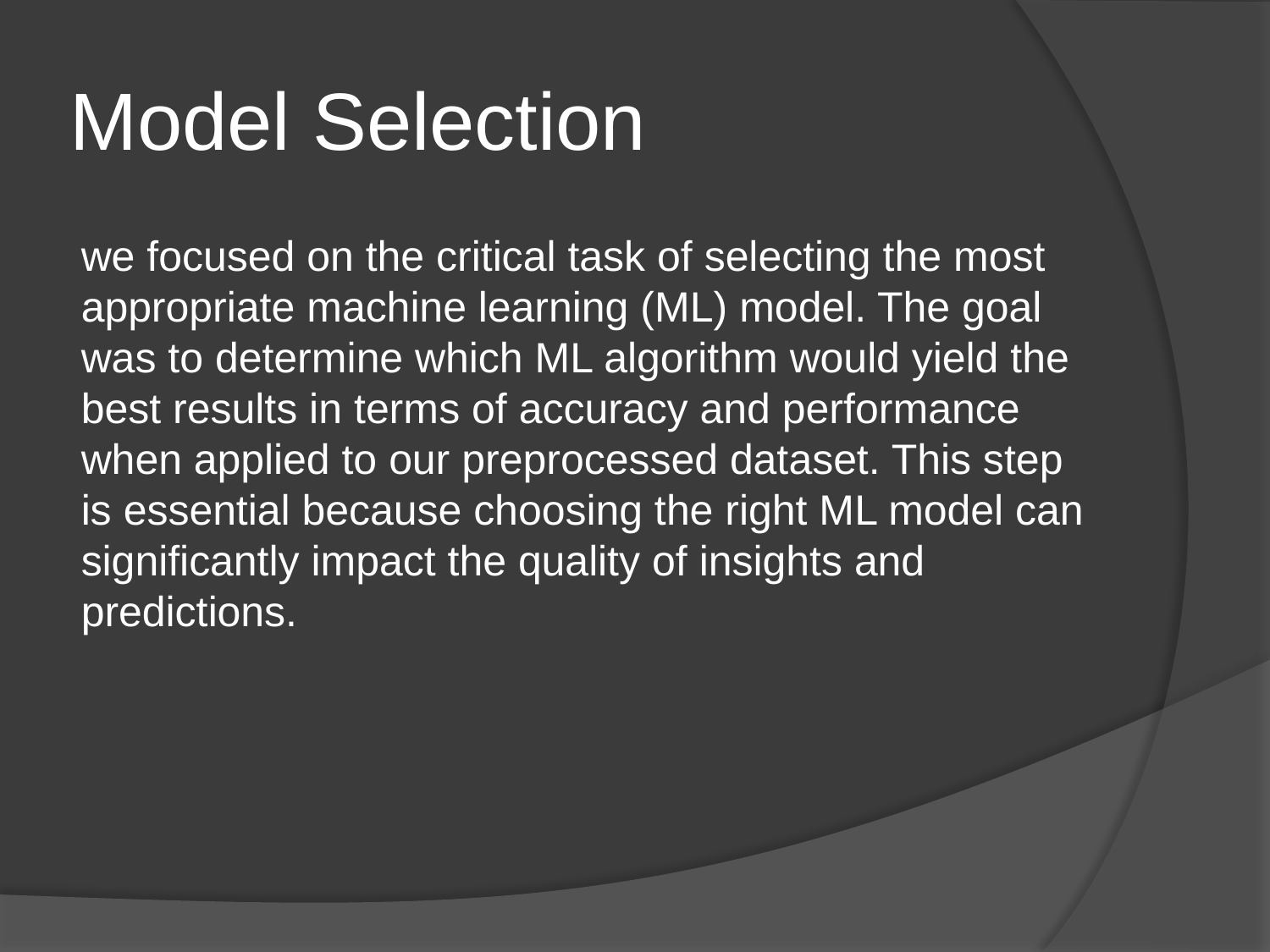

# Model Selection
we focused on the critical task of selecting the most appropriate machine learning (ML) model. The goal was to determine which ML algorithm would yield the best results in terms of accuracy and performance when applied to our preprocessed dataset. This step is essential because choosing the right ML model can significantly impact the quality of insights and predictions.